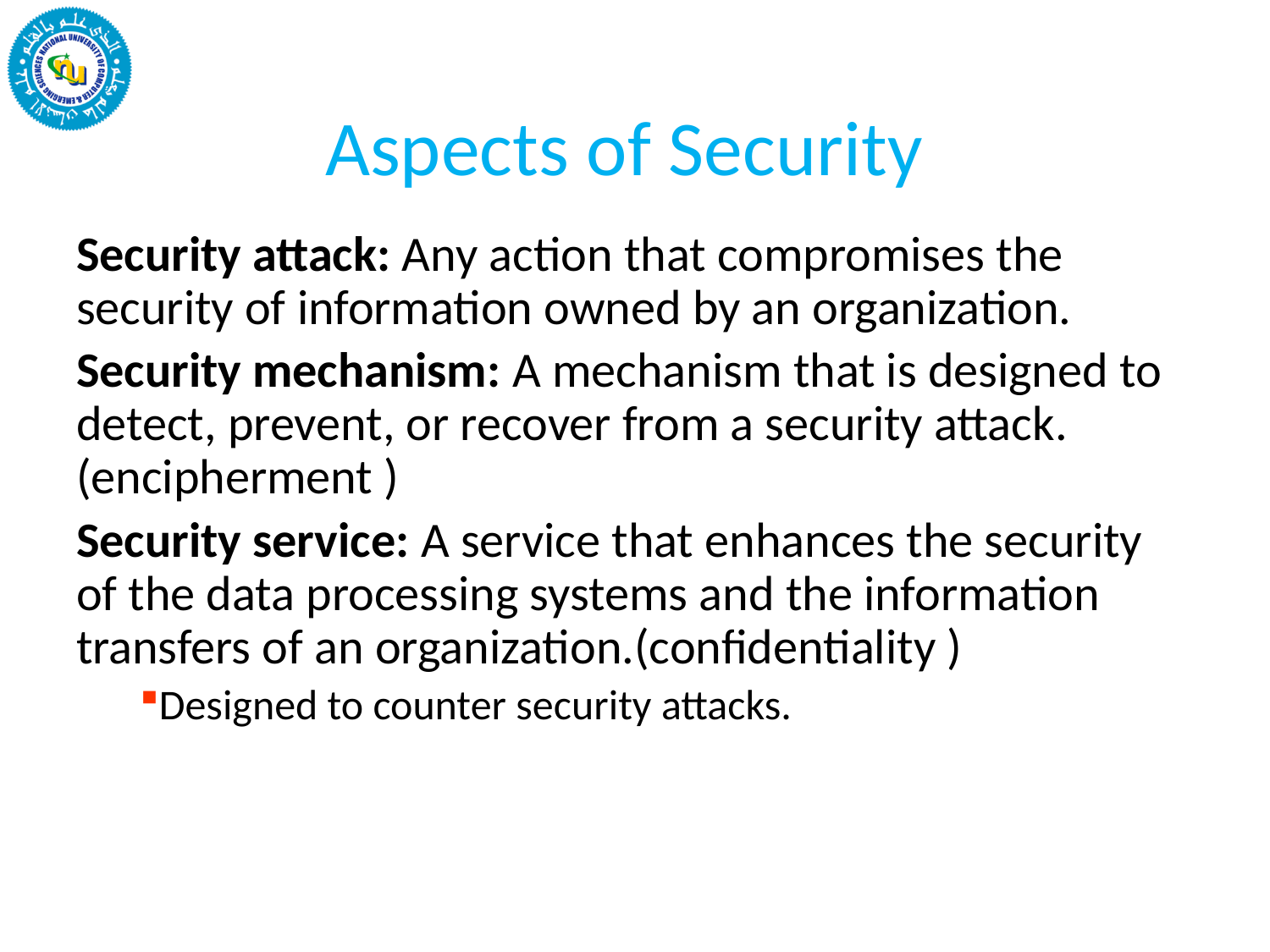

# Aspects of Security
Security attack: Any action that compromises the security of information owned by an organization.
Security mechanism: A mechanism that is designed to detect, prevent, or recover from a security attack.(encipherment )
Security service: A service that enhances the security of the data processing systems and the information transfers of an organization.(confidentiality )
Designed to counter security attacks.